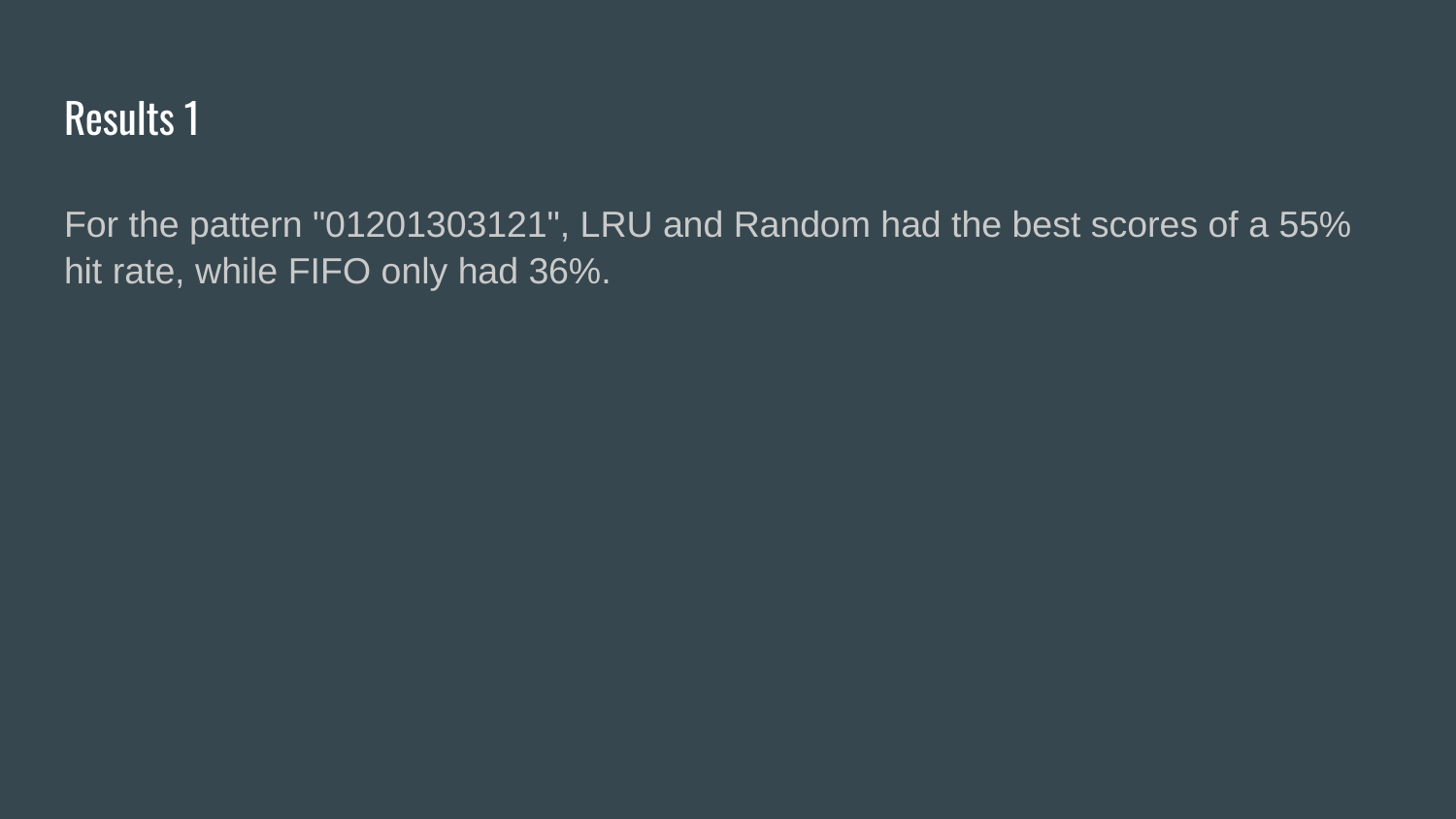

# Results 1
For the pattern "01201303121", LRU and Random had the best scores of a 55% hit rate, while FIFO only had 36%.